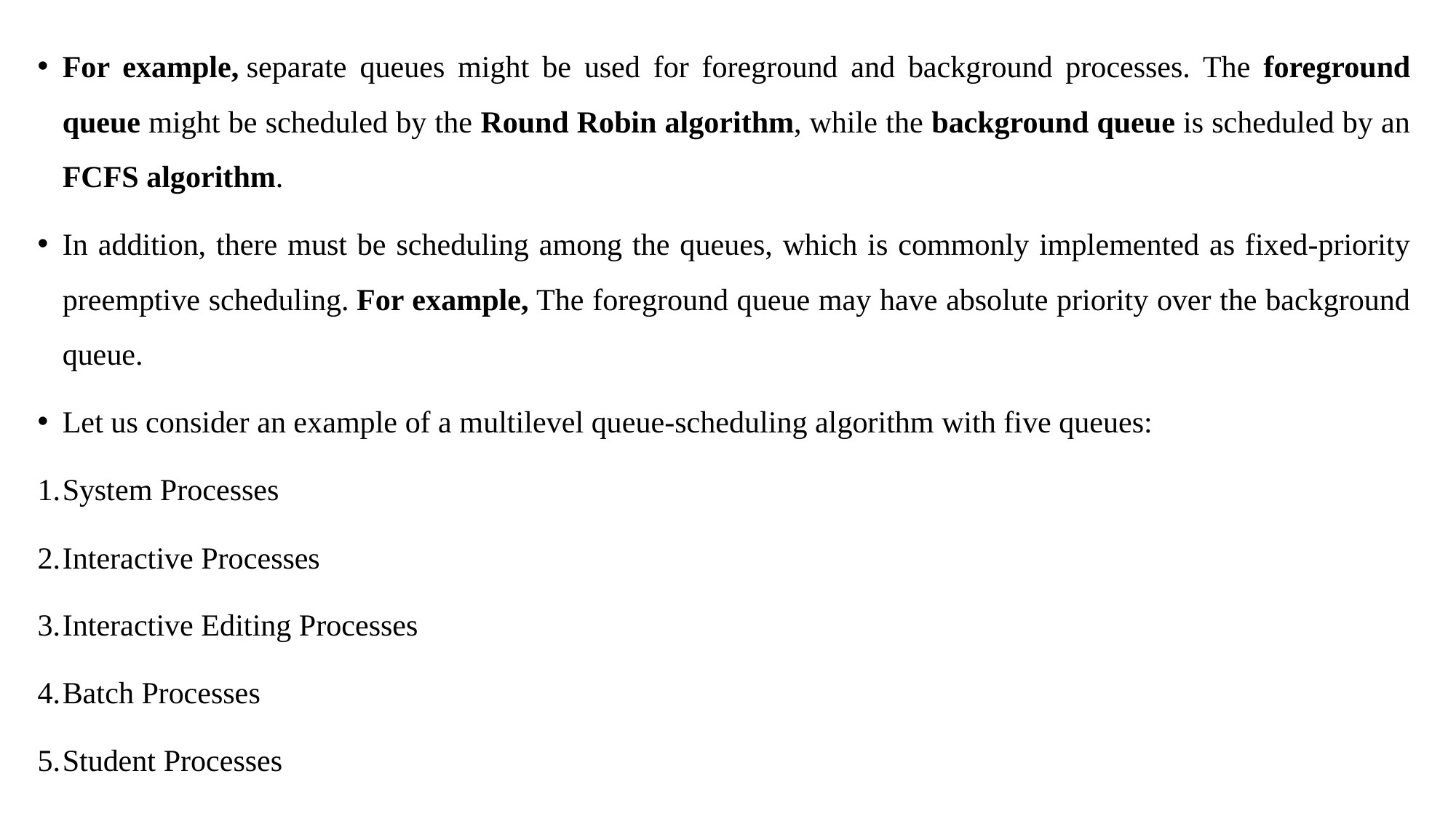

For example, separate queues might be used for foreground and background processes. The foreground queue might be scheduled by the Round Robin algorithm, while the background queue is scheduled by an FCFS algorithm.
In addition, there must be scheduling among the queues, which is commonly implemented as fixed-priority preemptive scheduling. For example, The foreground queue may have absolute priority over the background queue.
Let us consider an example of a multilevel queue-scheduling algorithm with five queues:
System Processes
Interactive Processes
Interactive Editing Processes
Batch Processes
Student Processes